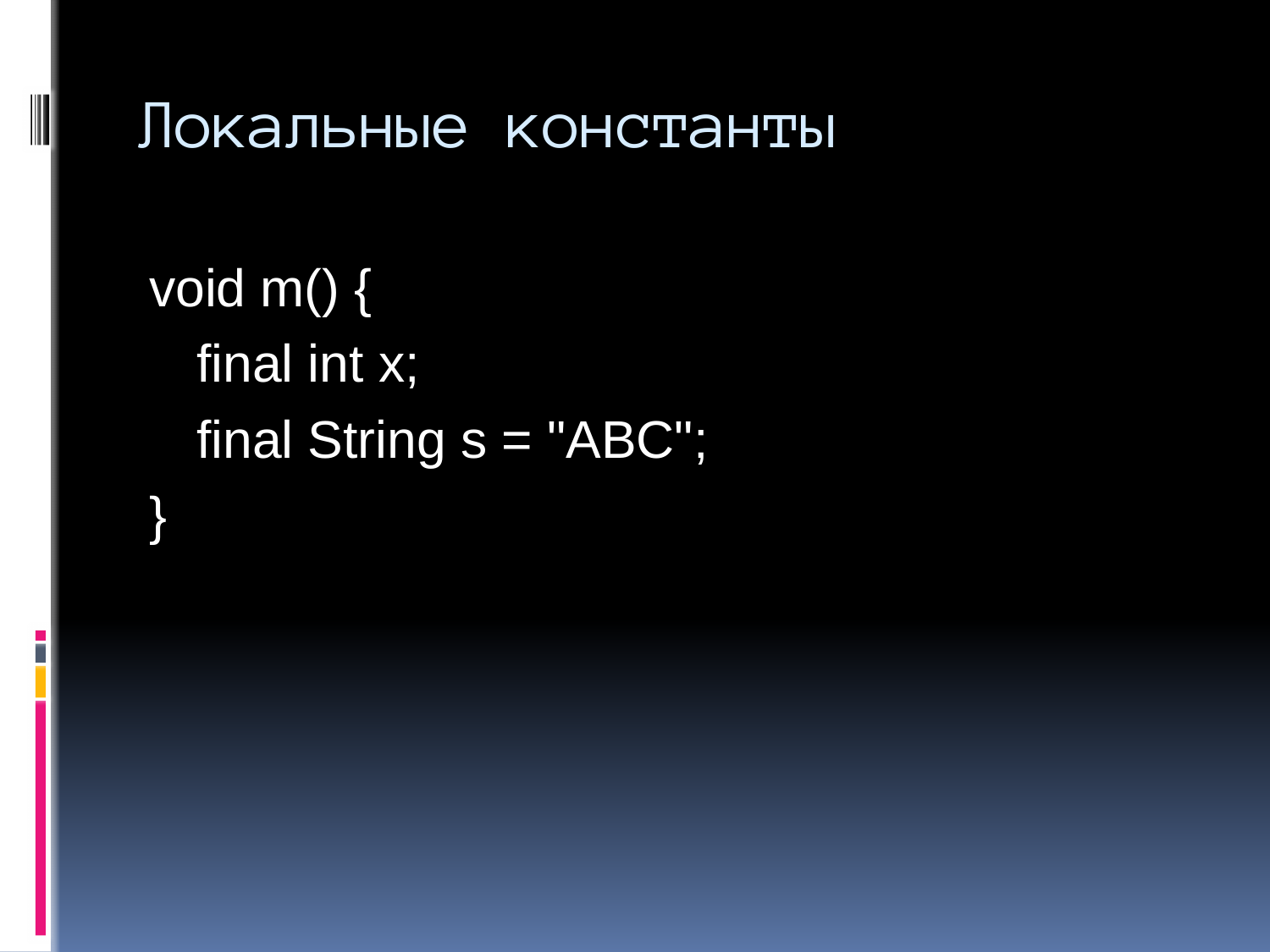

# Локальные константы
void m() {
	final int x;
	final String s = "ABC";
}